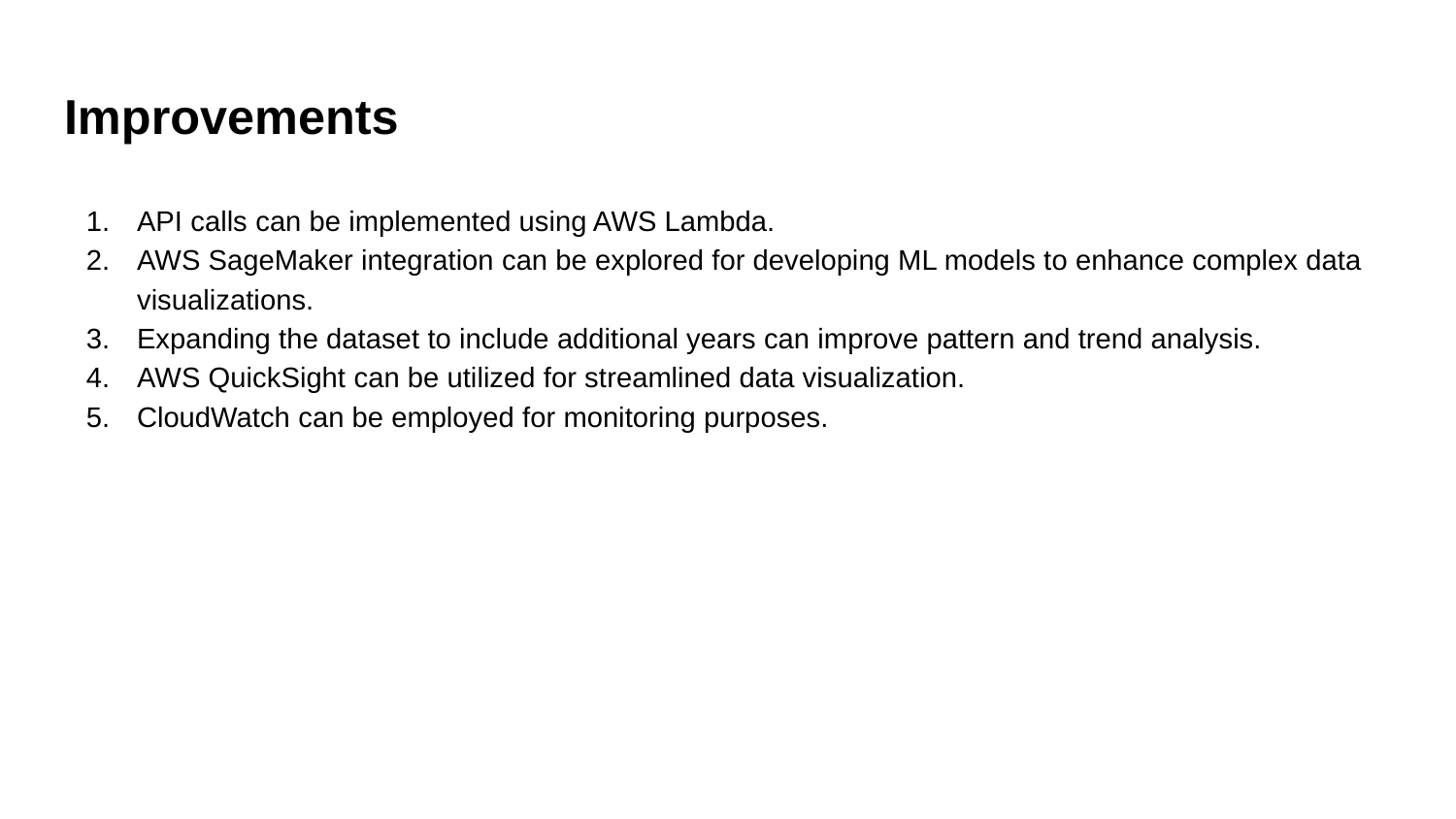

# Improvements

API calls can be implemented using AWS Lambda.
AWS SageMaker integration can be explored for developing ML models to enhance complex data visualizations.
Expanding the dataset to include additional years can improve pattern and trend analysis.
AWS QuickSight can be utilized for streamlined data visualization.
CloudWatch can be employed for monitoring purposes.